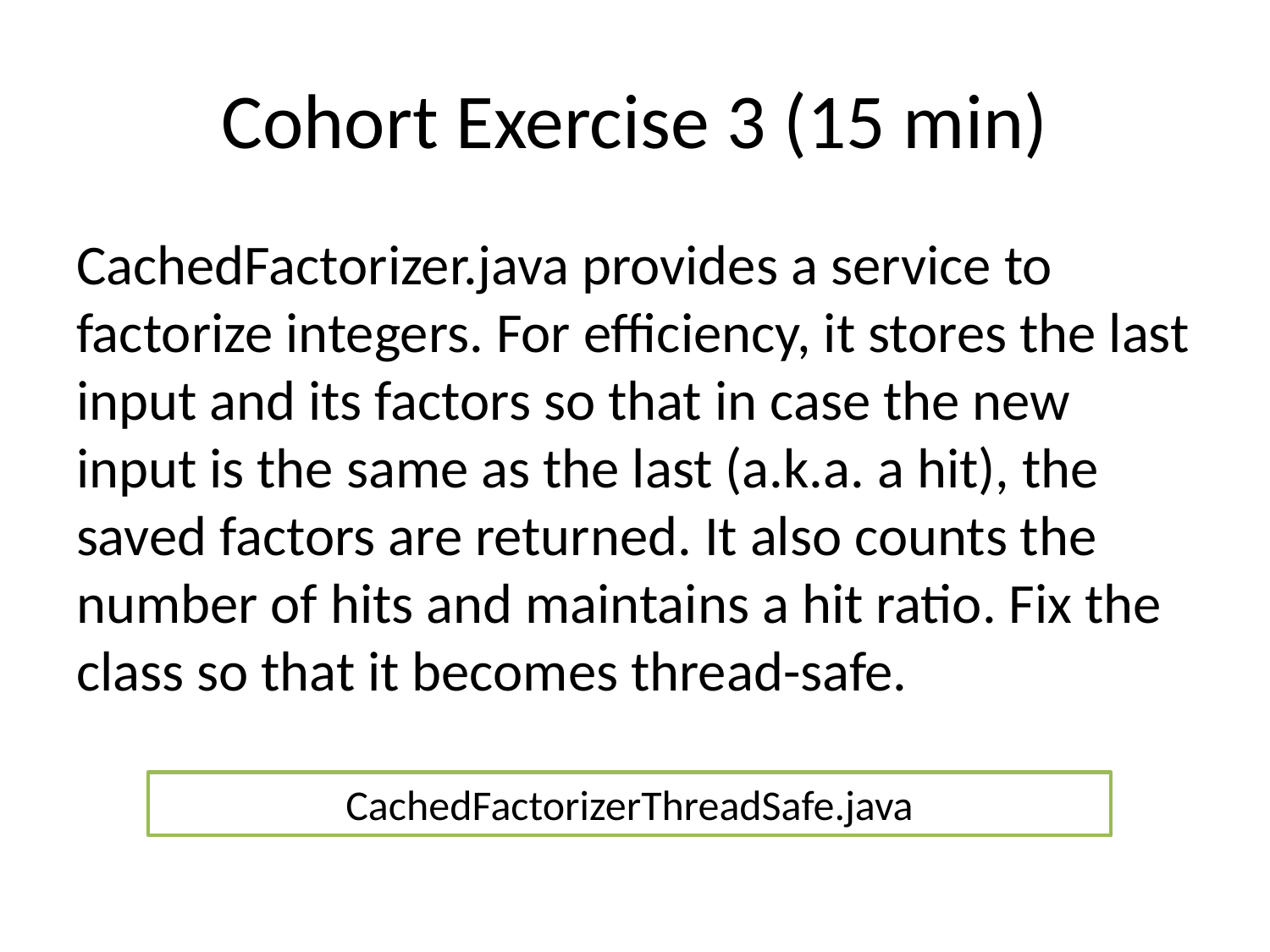

# Cohort Exercise 3 (15 min)
CachedFactorizer.java provides a service to factorize integers. For efficiency, it stores the last input and its factors so that in case the new input is the same as the last (a.k.a. a hit), the saved factors are returned. It also counts the number of hits and maintains a hit ratio. Fix the class so that it becomes thread-safe.
CachedFactorizerThreadSafe.java